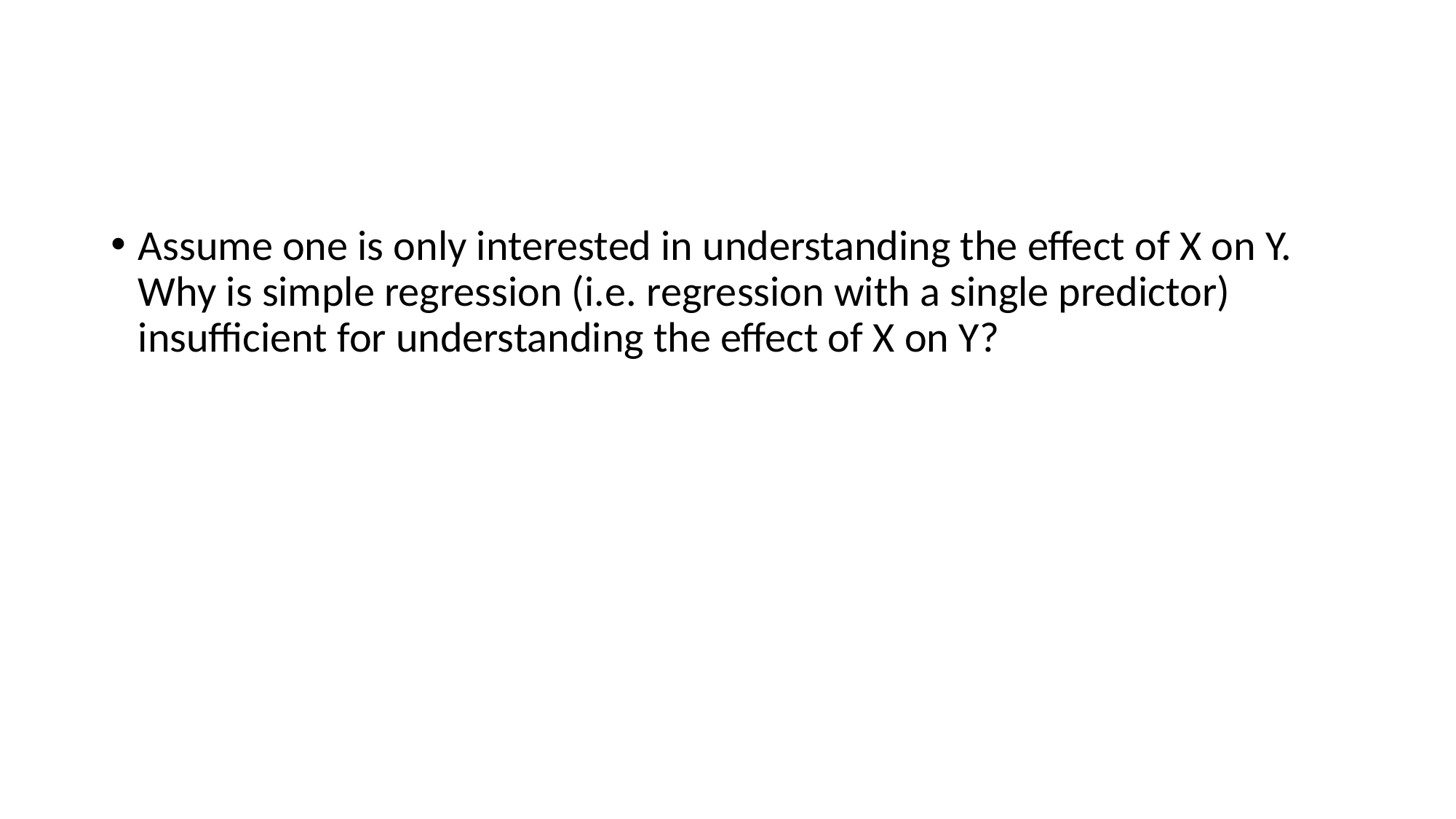

#
Assume one is only interested in understanding the effect of X on Y.  Why is simple regression (i.e. regression with a single predictor) insufficient for understanding the effect of X on Y?